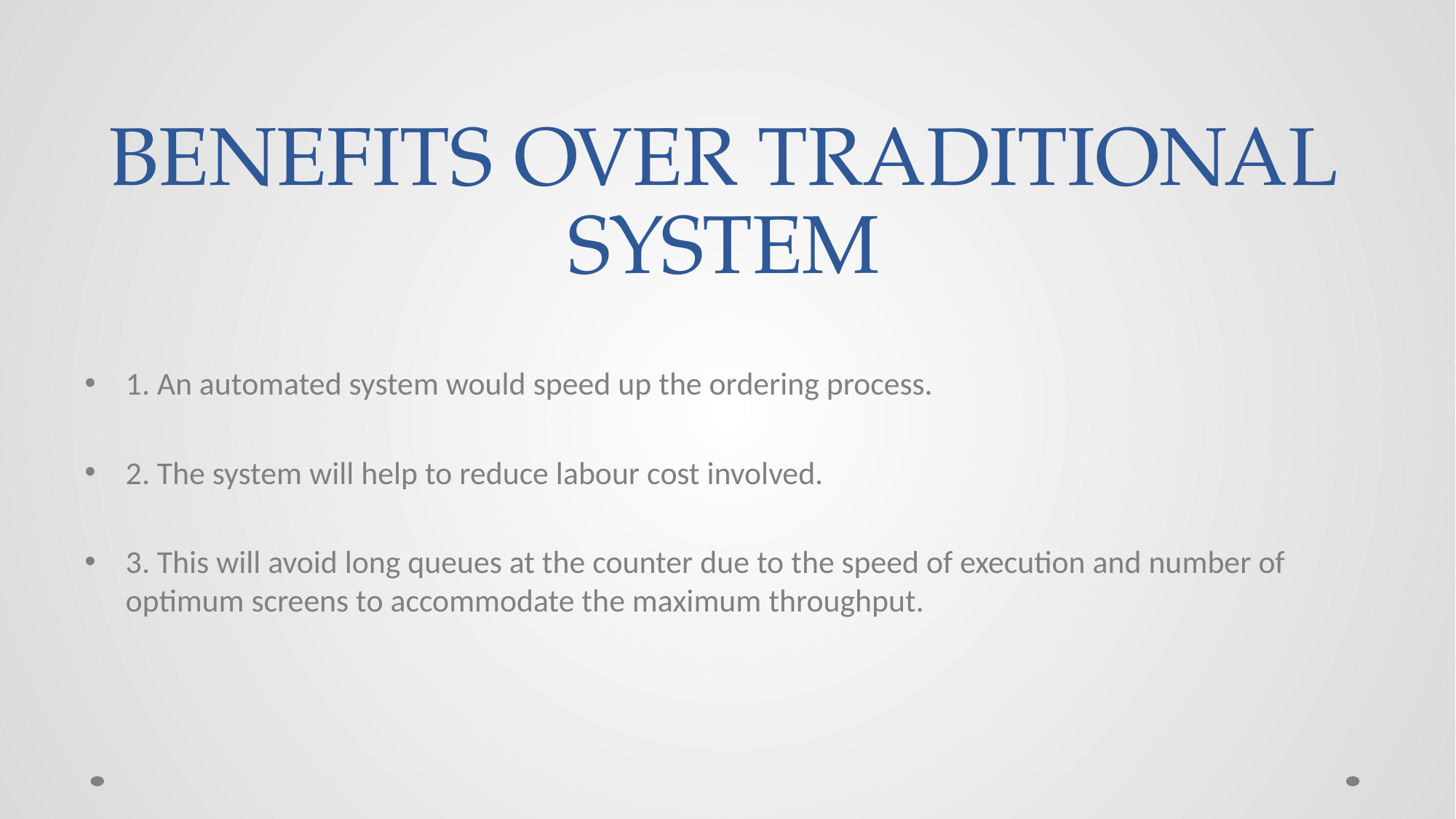

# BENEFITS OVER TRADITIONAL SYSTEM
1. An automated system would speed up the ordering process.

2. The system will help to reduce labour cost involved.

3. This will avoid long queues at the counter due to the speed of execution and number of optimum screens to accommodate the maximum throughput.